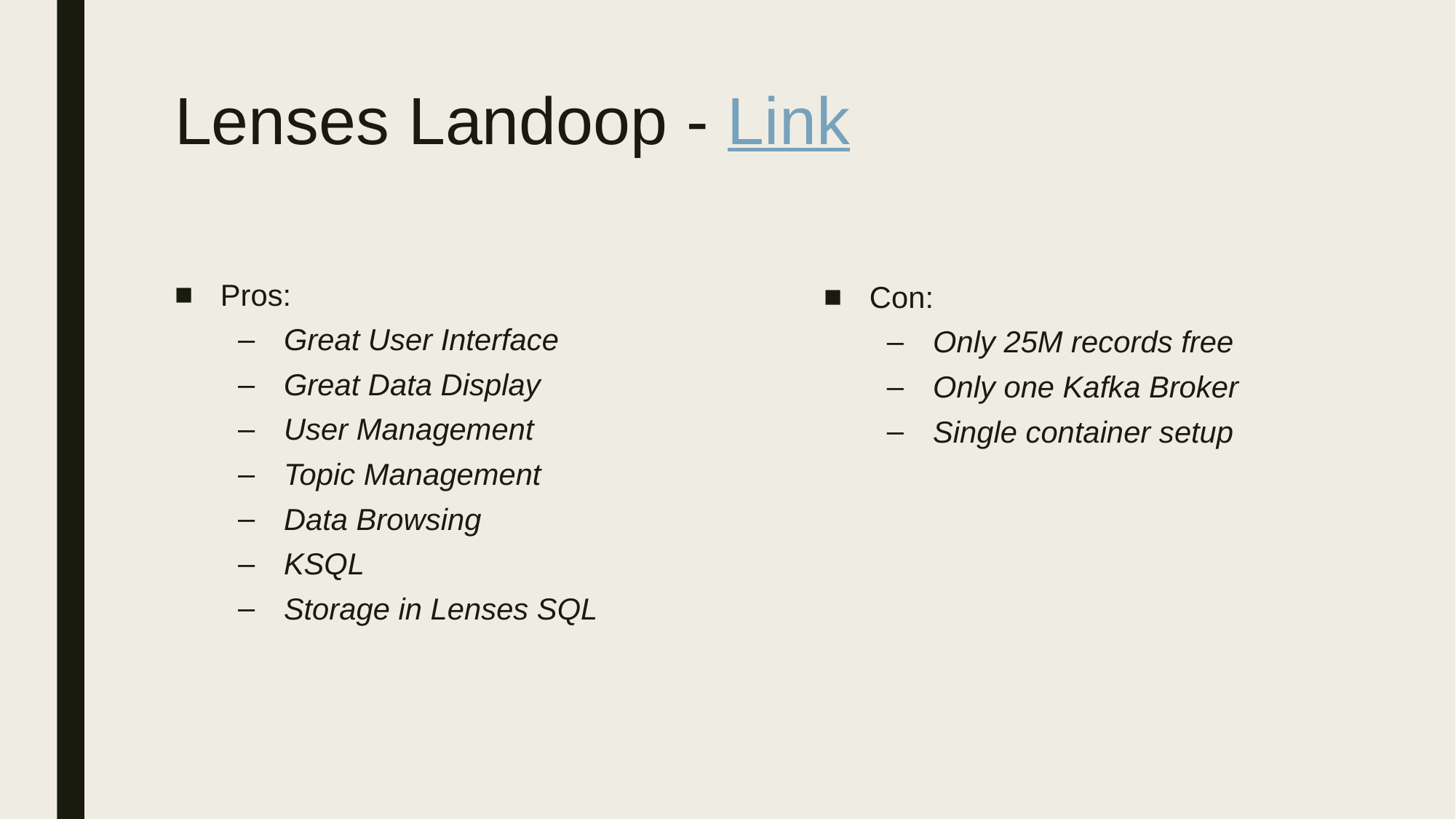

# Lenses Landoop - Link
Pros:
Great User Interface
Great Data Display
User Management
Topic Management
Data Browsing
KSQL
Storage in Lenses SQL

Con:
Only 25M records free
Only one Kafka Broker
Single container setup